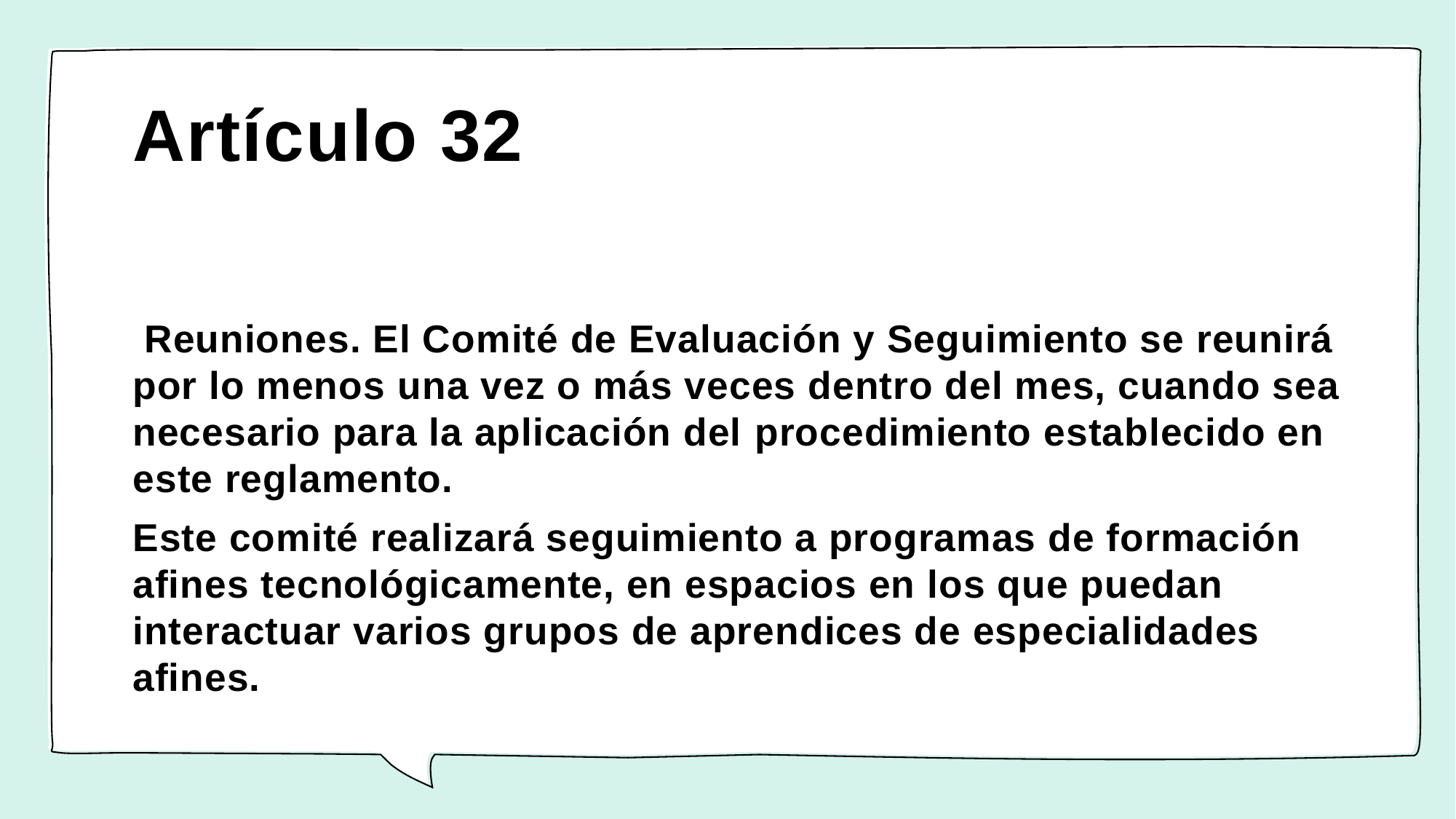

# Artículo 32

 Reuniones. El Comité de Evaluación y Seguimiento se reunirá por lo menos una vez o más veces dentro del mes, cuando sea necesario para la aplicación del procedimiento establecido en este reglamento.
Este comité realizará seguimiento a programas de formación afines tecnológicamente, en espacios en los que puedan interactuar varios grupos de aprendices de especialidades afines.